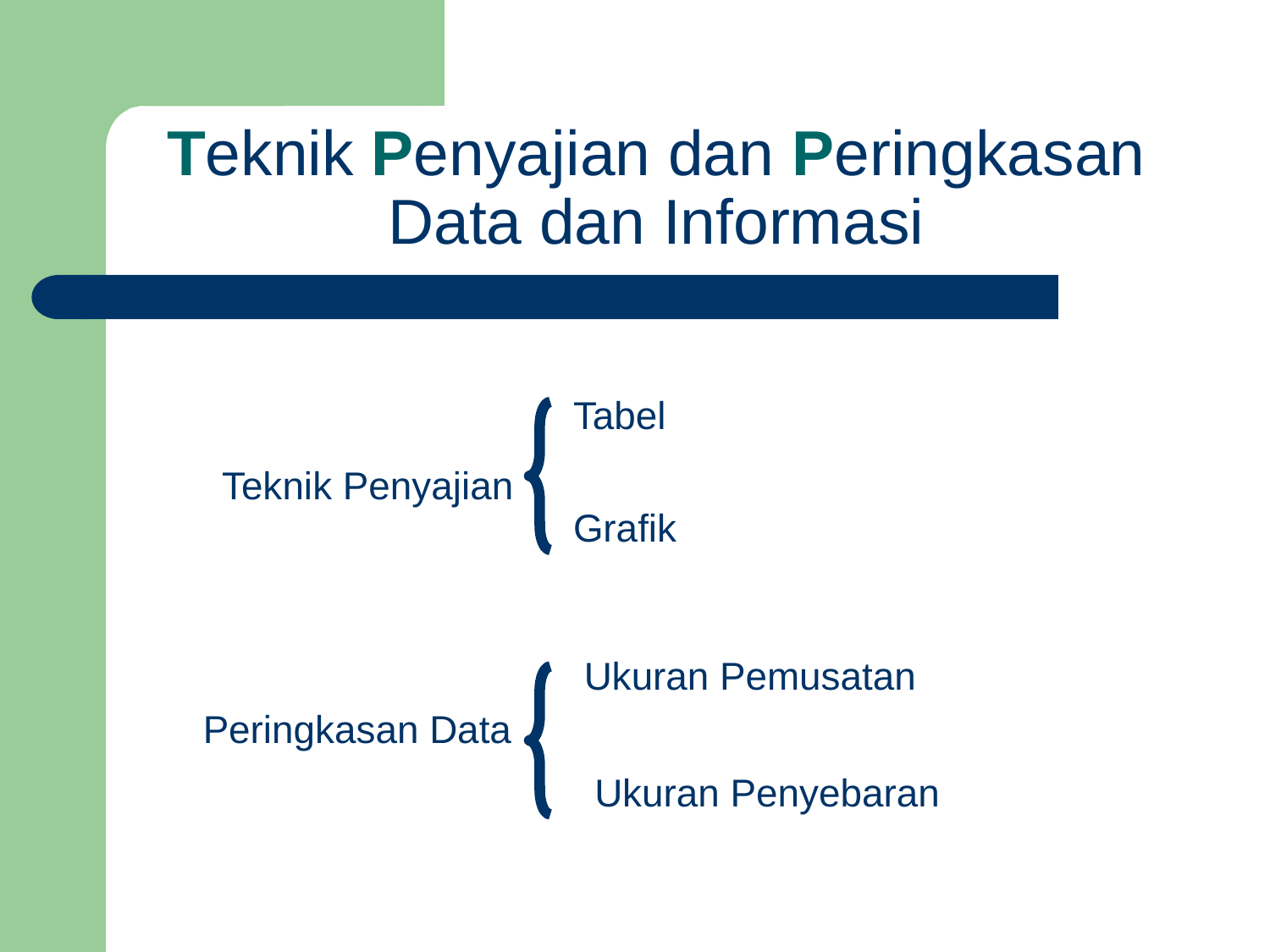

# Teknik Penyajian dan Peringkasan Data dan Informasi
Tabel

Teknik Penyajian
Grafik
Ukuran Pemusatan

Peringkasan Data
Ukuran Penyebaran